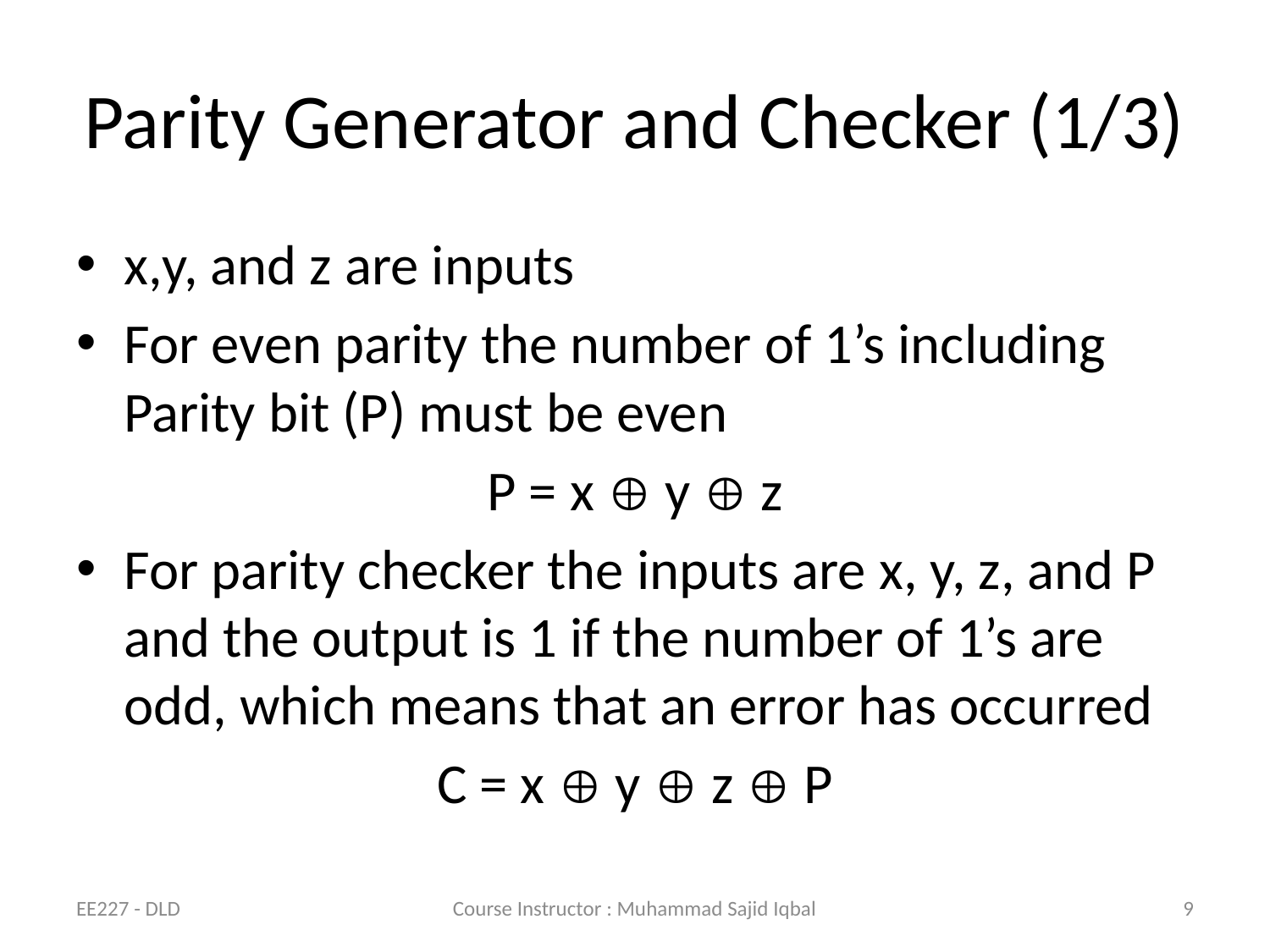

# Parity Generator and Checker (1/3)
x,y, and z are inputs
For even parity the number of 1’s including Parity bit (P) must be even
P = x ⊕ y ⊕ z
For parity checker the inputs are x, y, z, and P and the output is 1 if the number of 1’s are odd, which means that an error has occurred
C = x ⊕ y ⊕ z ⊕ P

EE227 - DLD
Course Instructor : Muhammad Sajid Iqbal
9